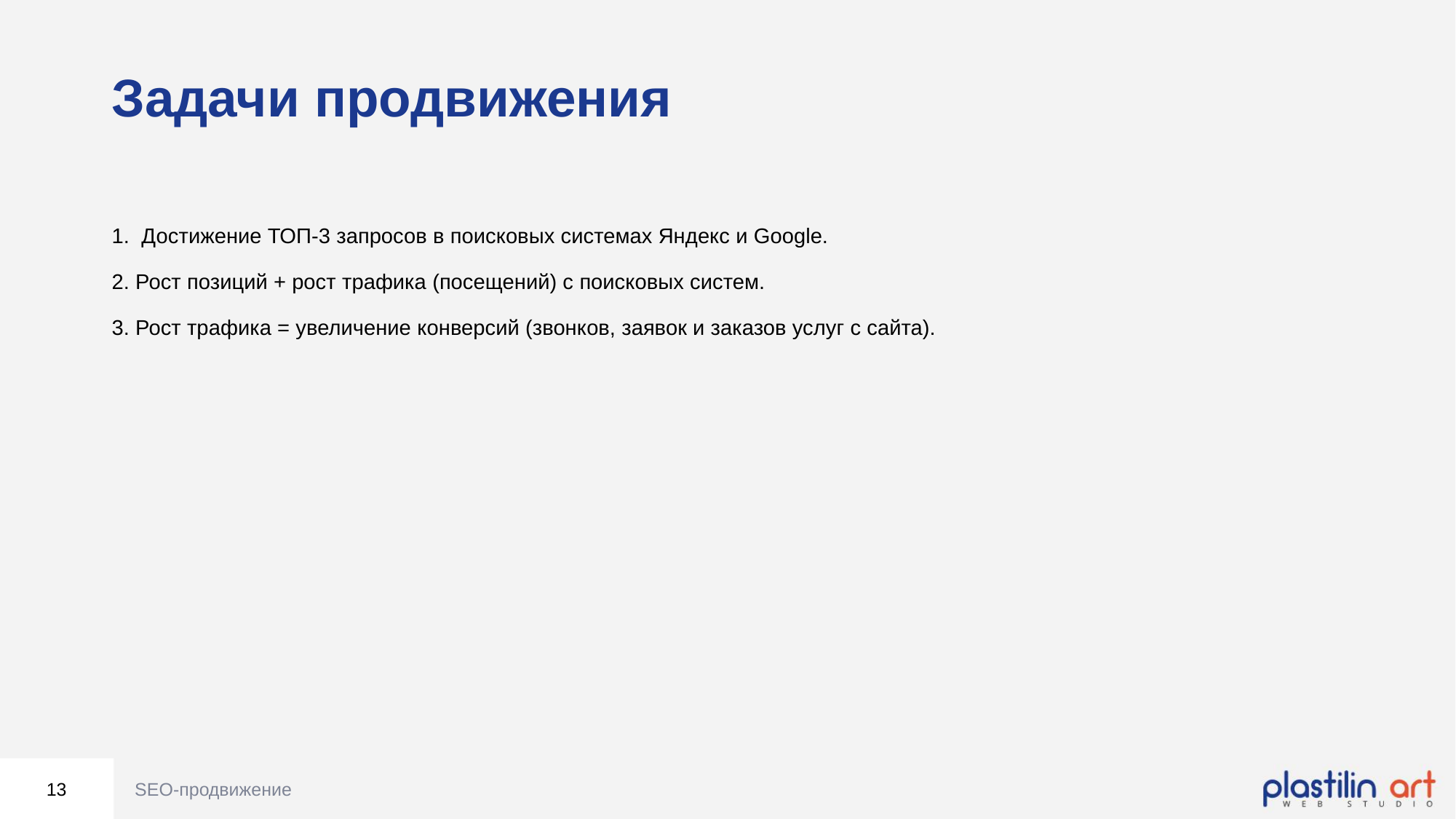

Задачи продвижения

1.  Достижение ТОП-3 запросов в поисковых системах Яндекс и Google.
2. Рост позиций + рост трафика (посещений) с поисковых систем.
3. Рост трафика = увеличение конверсий (звонков, заявок и заказов услуг с сайта).

13

SEO-продвижение